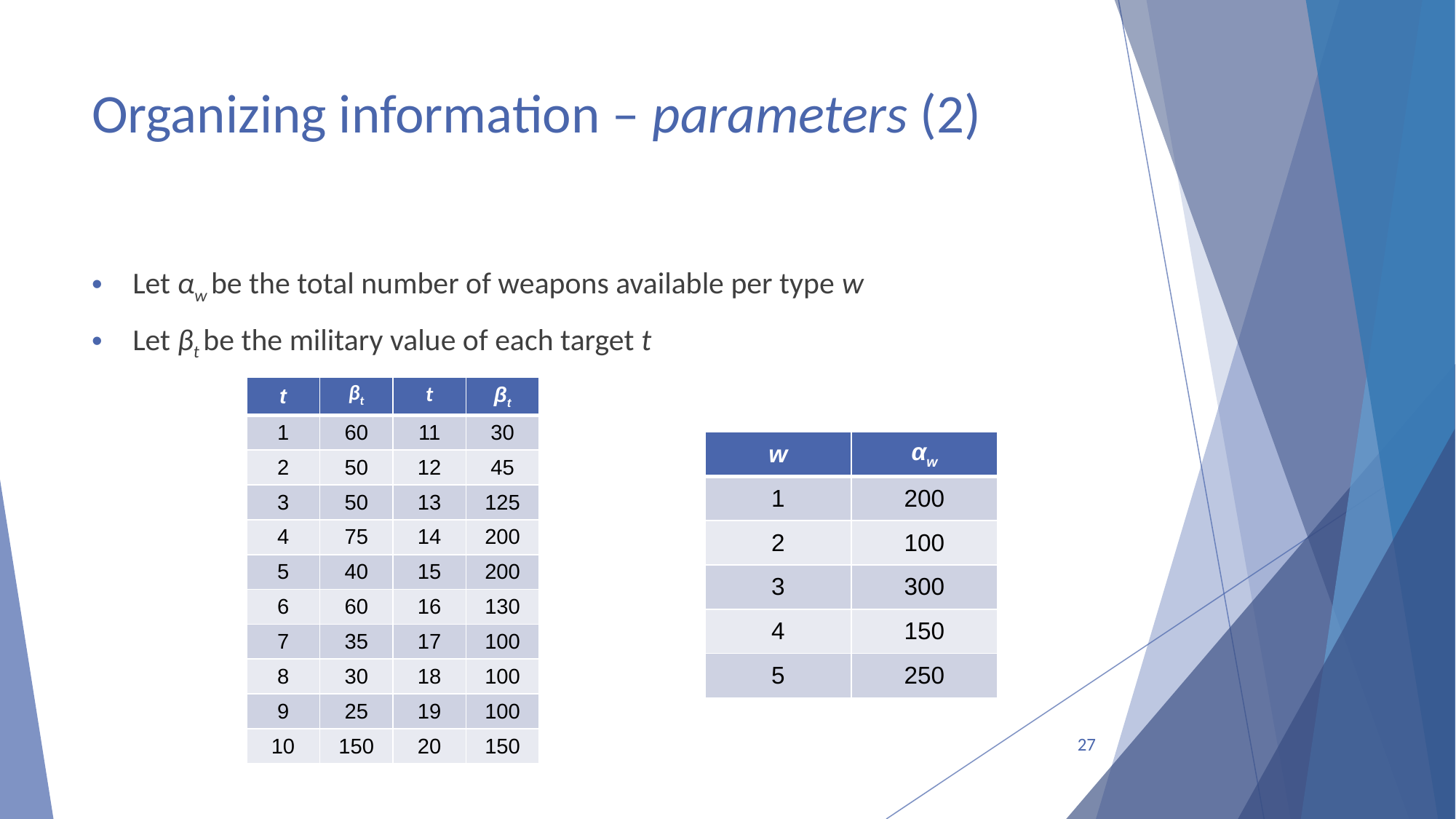

# Organizing information – parameters (2)
Let αw be the total number of weapons available per type w
Let βt be the military value of each target t
| t | βt | t | βt |
| --- | --- | --- | --- |
| 1 | 60 | 11 | 30 |
| 2 | 50 | 12 | 45 |
| 3 | 50 | 13 | 125 |
| 4 | 75 | 14 | 200 |
| 5 | 40 | 15 | 200 |
| 6 | 60 | 16 | 130 |
| 7 | 35 | 17 | 100 |
| 8 | 30 | 18 | 100 |
| 9 | 25 | 19 | 100 |
| 10 | 150 | 20 | 150 |
| w | αw |
| --- | --- |
| 1 | 200 |
| 2 | 100 |
| 3 | 300 |
| 4 | 150 |
| 5 | 250 |
27